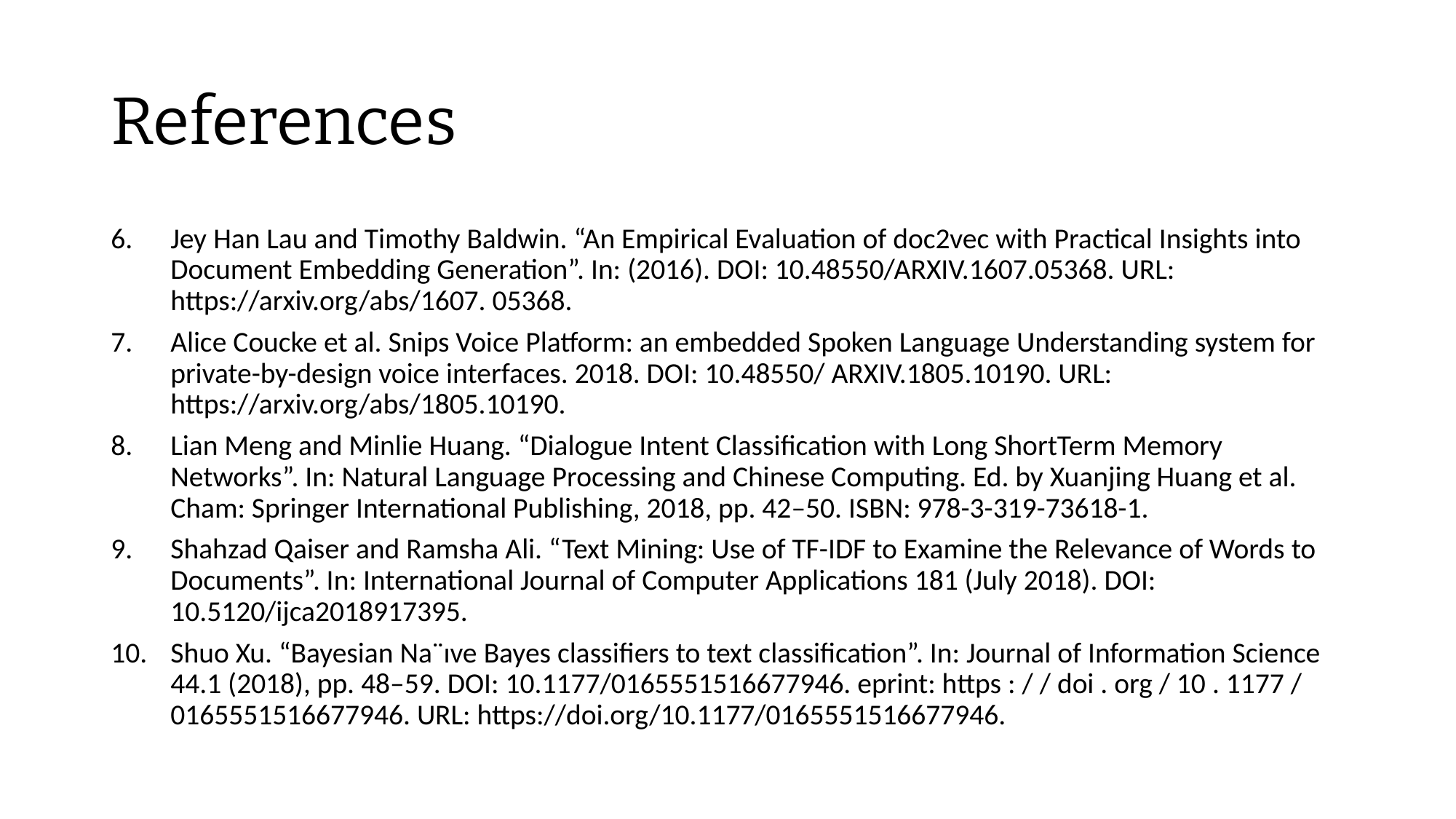

# References
Jey Han Lau and Timothy Baldwin. “An Empirical Evaluation of doc2vec with Practical Insights into Document Embedding Generation”. In: (2016). DOI: 10.48550/ARXIV.1607.05368. URL: https://arxiv.org/abs/1607. 05368.
Alice Coucke et al. Snips Voice Platform: an embedded Spoken Language Understanding system for private-by-design voice interfaces. 2018. DOI: 10.48550/ ARXIV.1805.10190. URL: https://arxiv.org/abs/1805.10190.
Lian Meng and Minlie Huang. “Dialogue Intent Classification with Long ShortTerm Memory Networks”. In: Natural Language Processing and Chinese Computing. Ed. by Xuanjing Huang et al. Cham: Springer International Publishing, 2018, pp. 42–50. ISBN: 978-3-319-73618-1.
Shahzad Qaiser and Ramsha Ali. “Text Mining: Use of TF-IDF to Examine the Relevance of Words to Documents”. In: International Journal of Computer Applications 181 (July 2018). DOI: 10.5120/ijca2018917395.
Shuo Xu. “Bayesian Na¨ıve Bayes classifiers to text classification”. In: Journal of Information Science 44.1 (2018), pp. 48–59. DOI: 10.1177/0165551516677946. eprint: https : / / doi . org / 10 . 1177 / 0165551516677946. URL: https://doi.org/10.1177/0165551516677946.